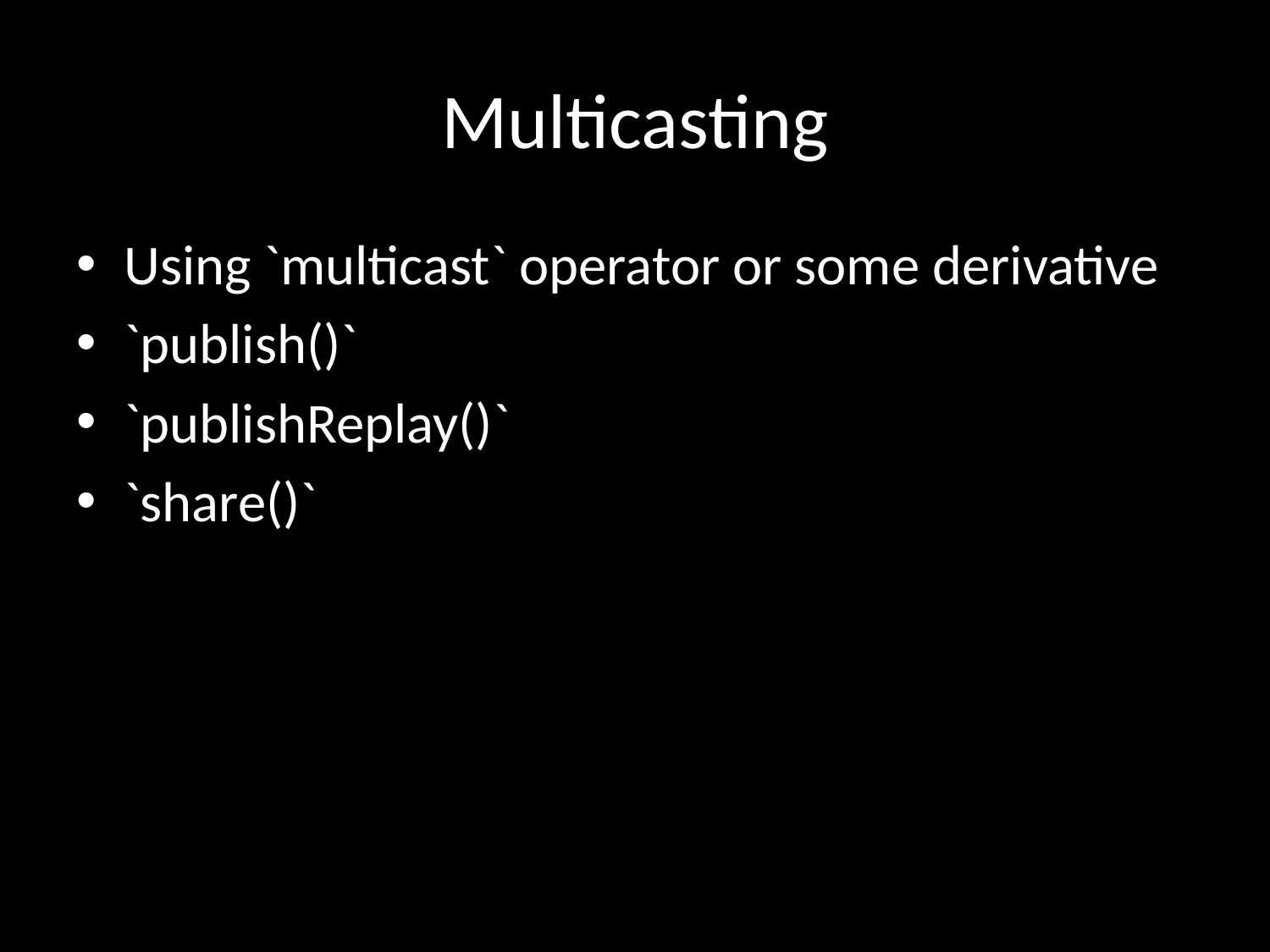

# Multicasting
Using `multicast` operator or some derivative
`publish()`
`publishReplay()`
`share()`